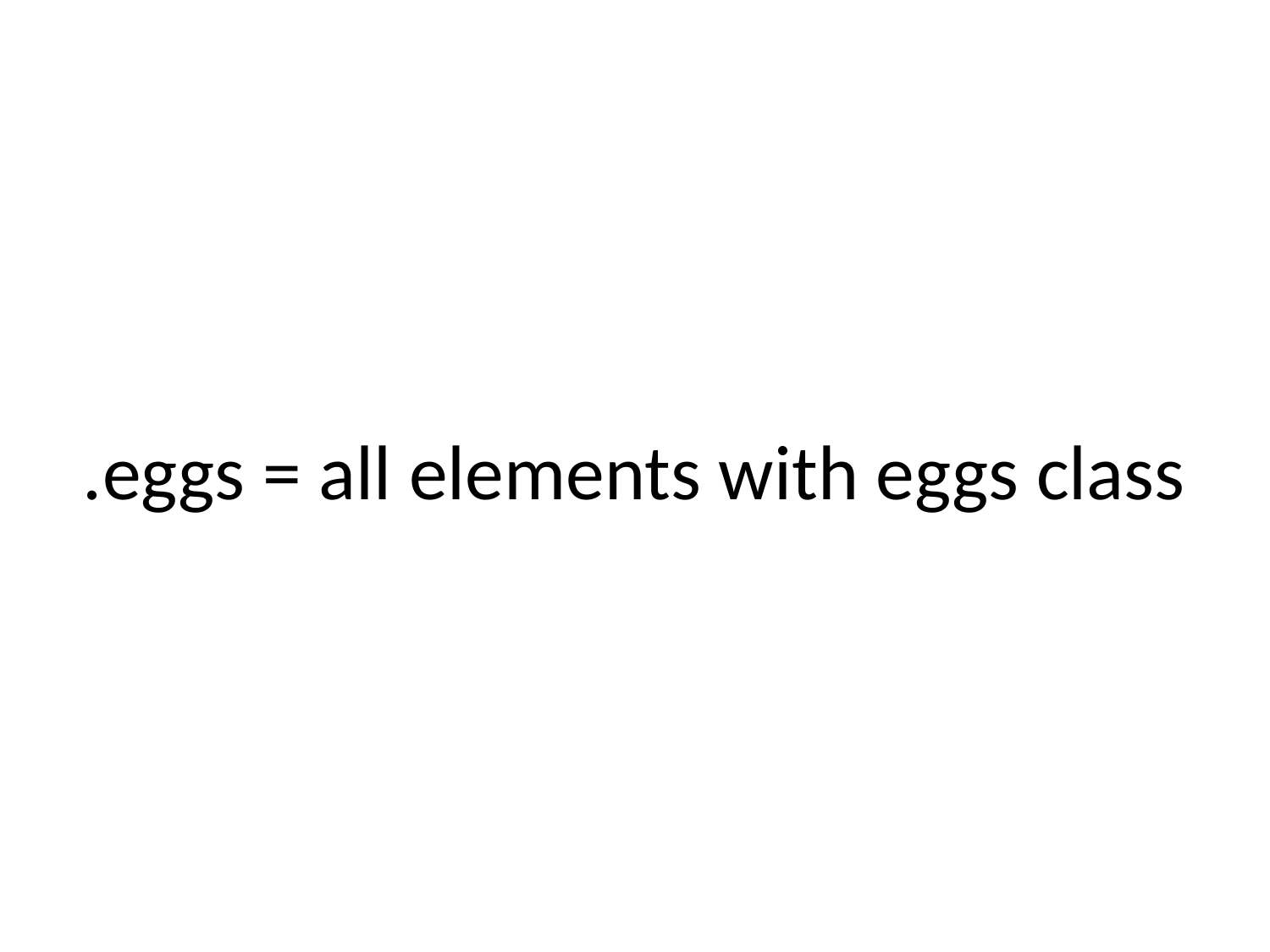

# .eggs = all elements with eggs class